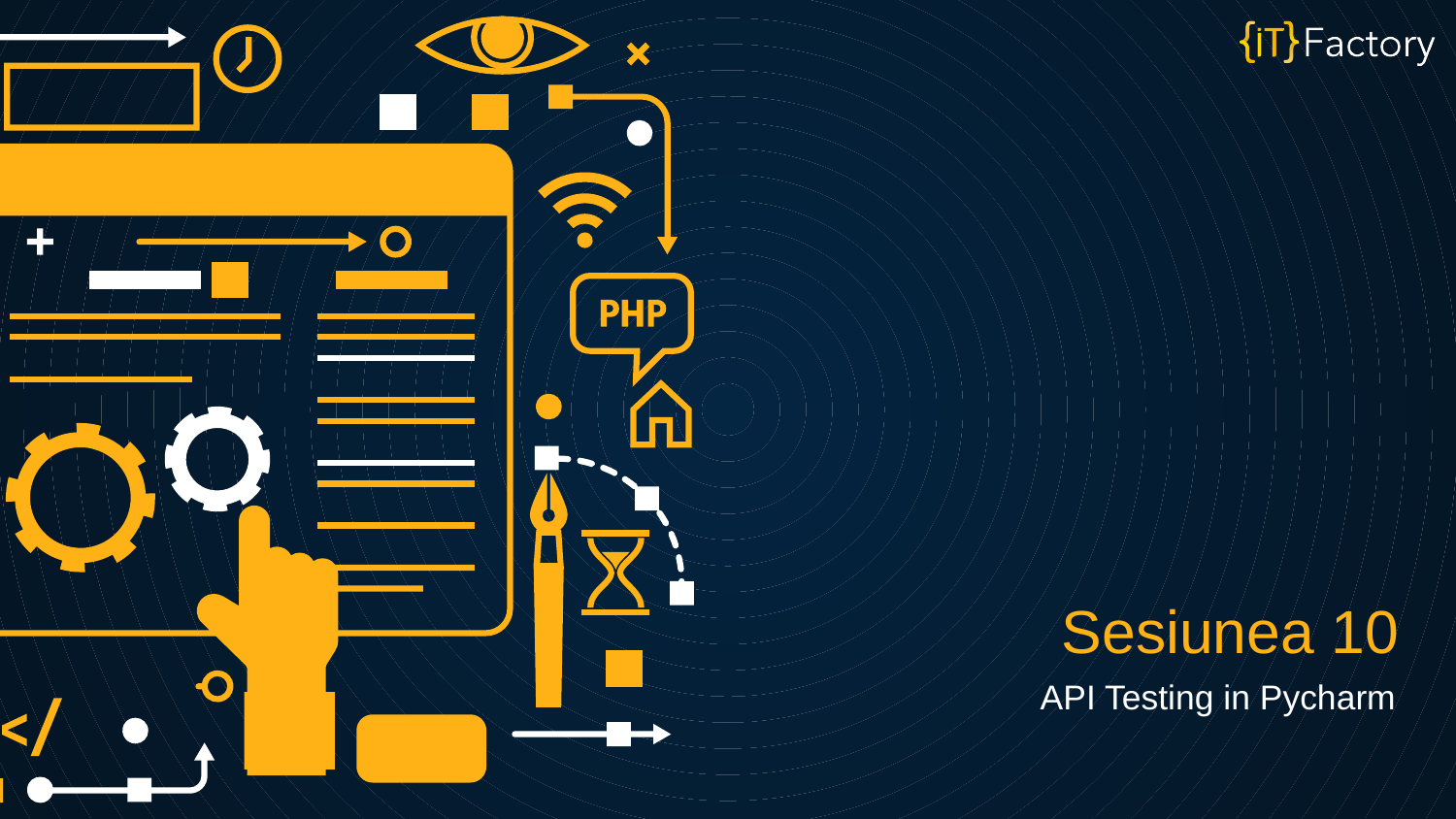

# Sesiunea 10

API Testing in Pycharm